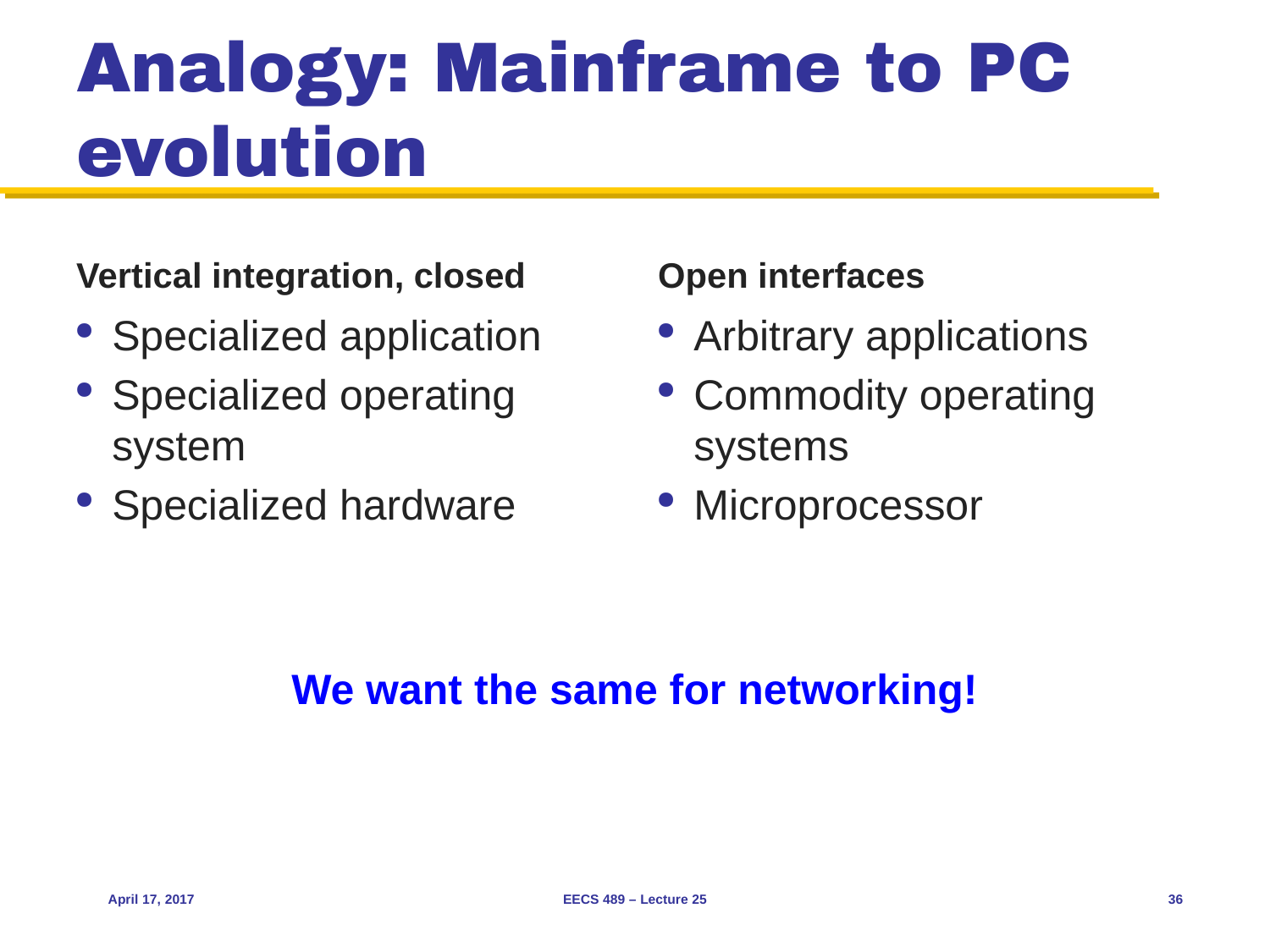

# Analogy: Mainframe to PC evolution
Vertical integration, closed
Open interfaces
Specialized application
Specialized operating system
Specialized hardware

Arbitrary applications
Commodity operating systems
Microprocessor
We want the same for networking!
April 17, 2017
EECS 489 – Lecture 25
36